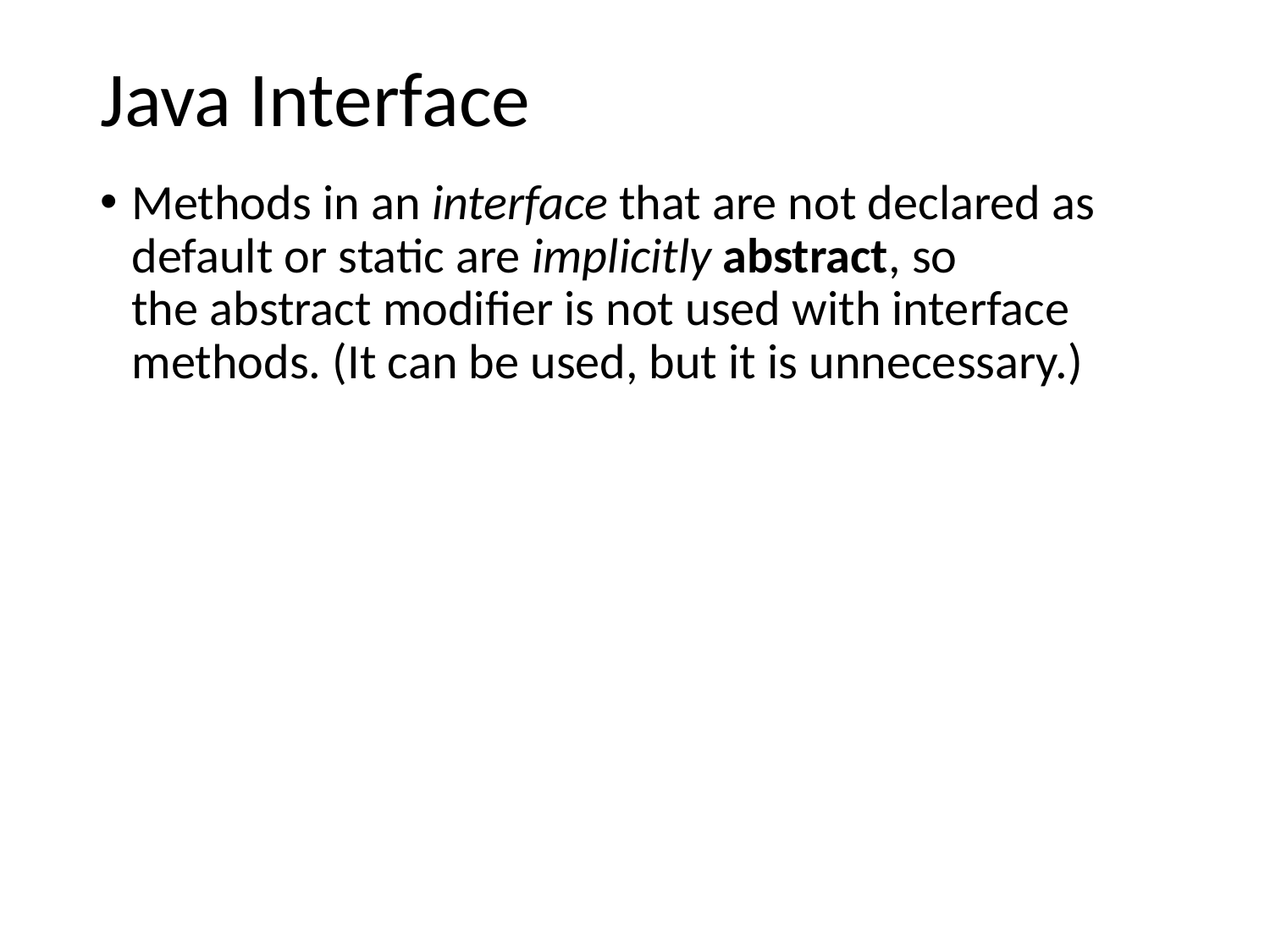

# Java Interface
Methods in an interface that are not declared as default or static are implicitly abstract, so the abstract modifier is not used with interface methods. (It can be used, but it is unnecessary.)